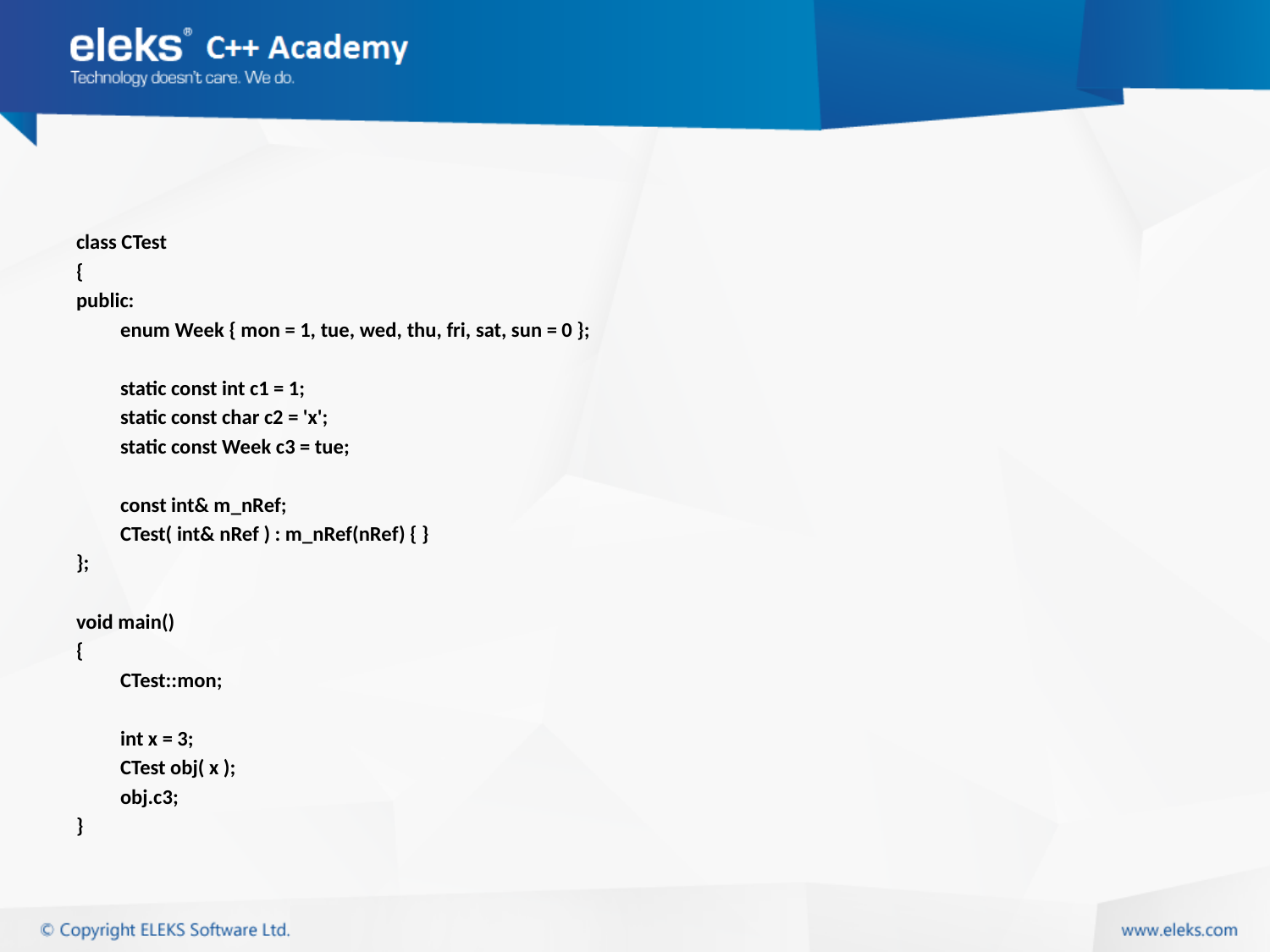

#
class CTest
{
public:
	enum Week { mon = 1, tue, wed, thu, fri, sat, sun = 0 };

	static const int c1 = 1;
	static const char c2 = 'x';
	static const Week c3 = tue;

	const int& m_nRef;
	CTest( int& nRef ) : m_nRef(nRef) { }
};

void main()
{
	CTest::mon;

	int x = 3;
	CTest obj( x );
	obj.c3;
}